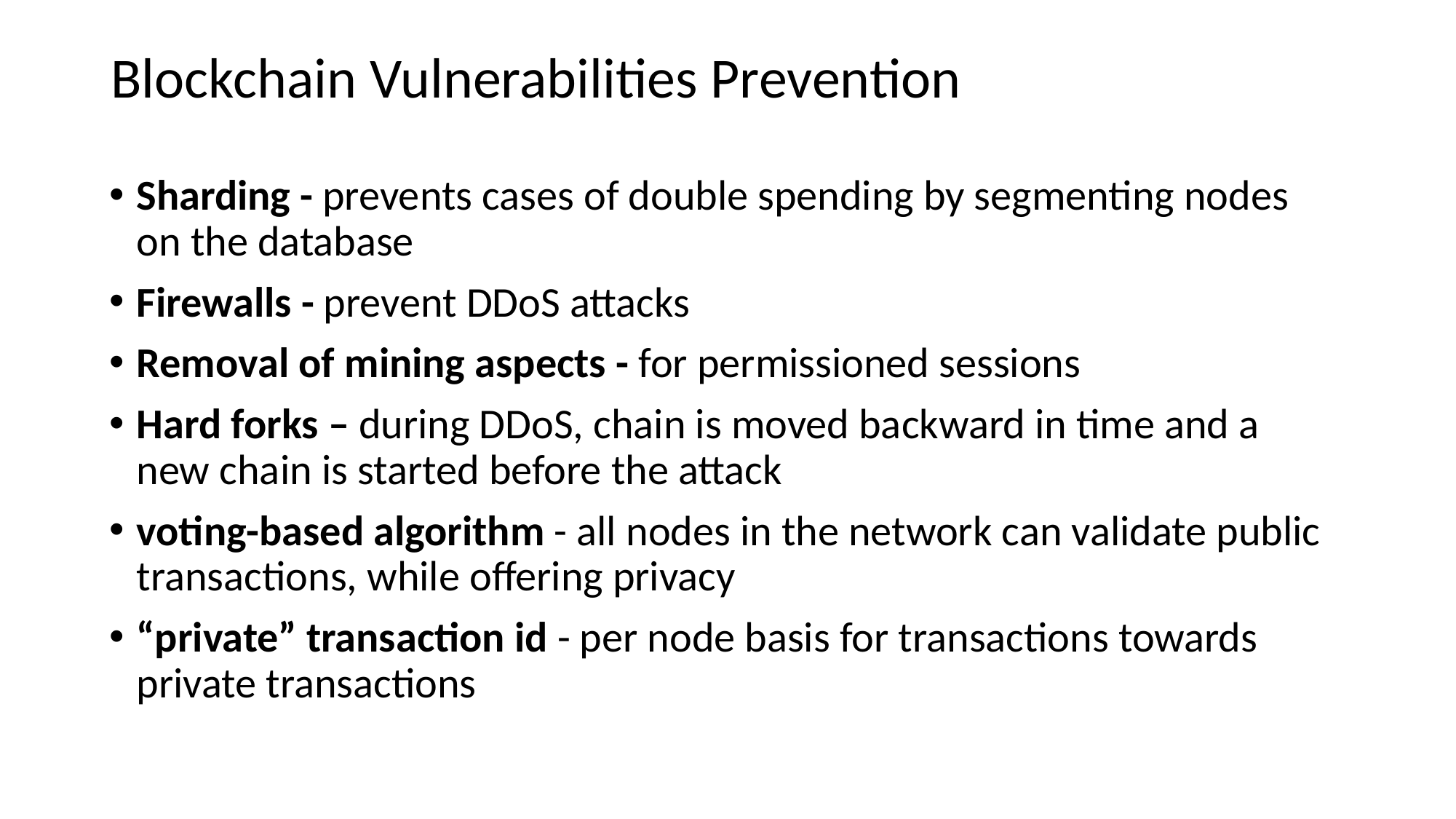

# Blockchain Vulnerabilities Prevention
Sharding - prevents cases of double spending by segmenting nodes on the database
Firewalls - prevent DDoS attacks
Removal of mining aspects - for permissioned sessions
Hard forks – during DDoS, chain is moved backward in time and a new chain is started before the attack
voting-based algorithm - all nodes in the network can validate public transactions, while offering privacy
“private” transaction id - per node basis for transactions towards private transactions